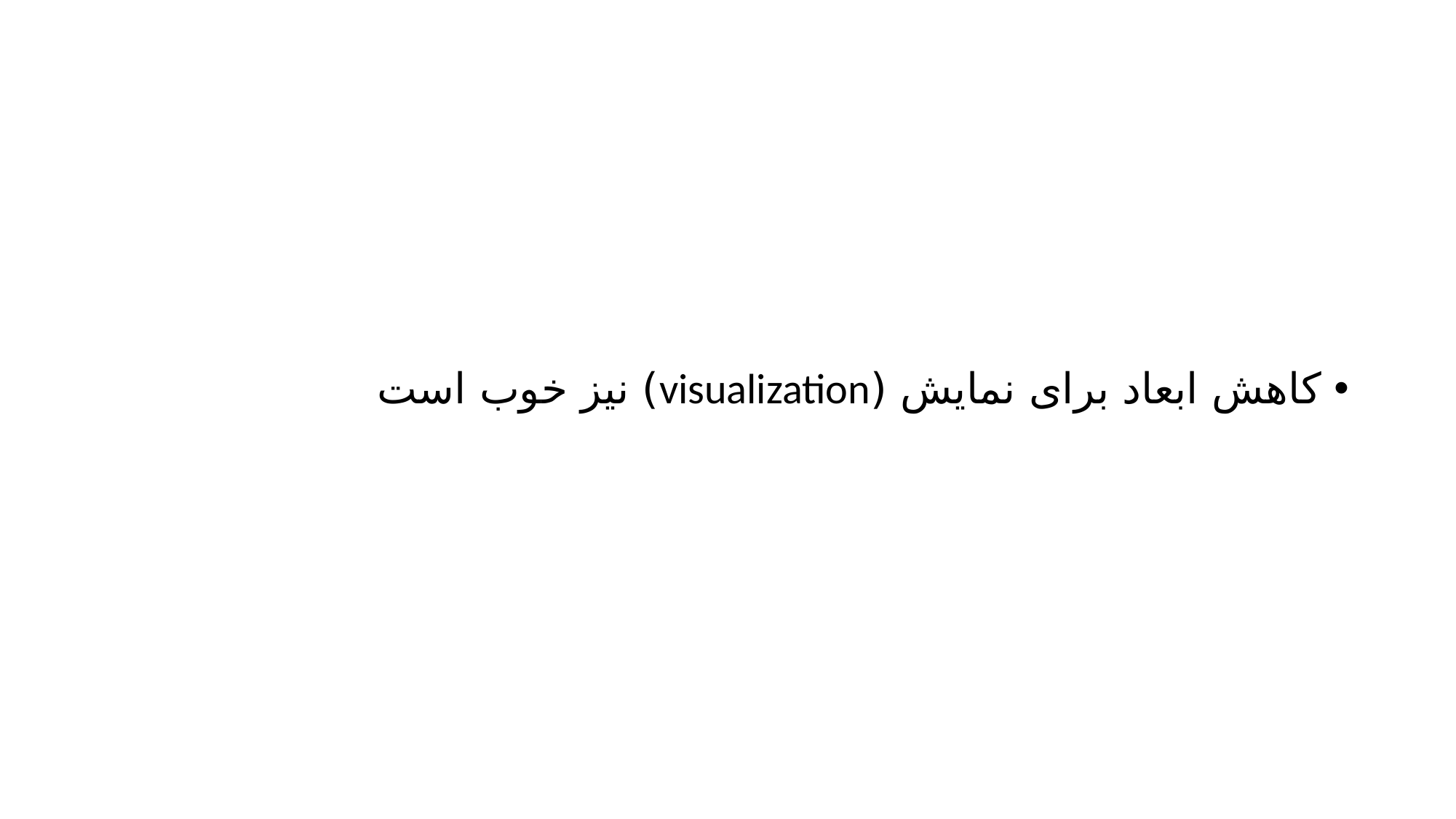

کاهش ابعاد برای نمایش (visualization) نیز خوب است